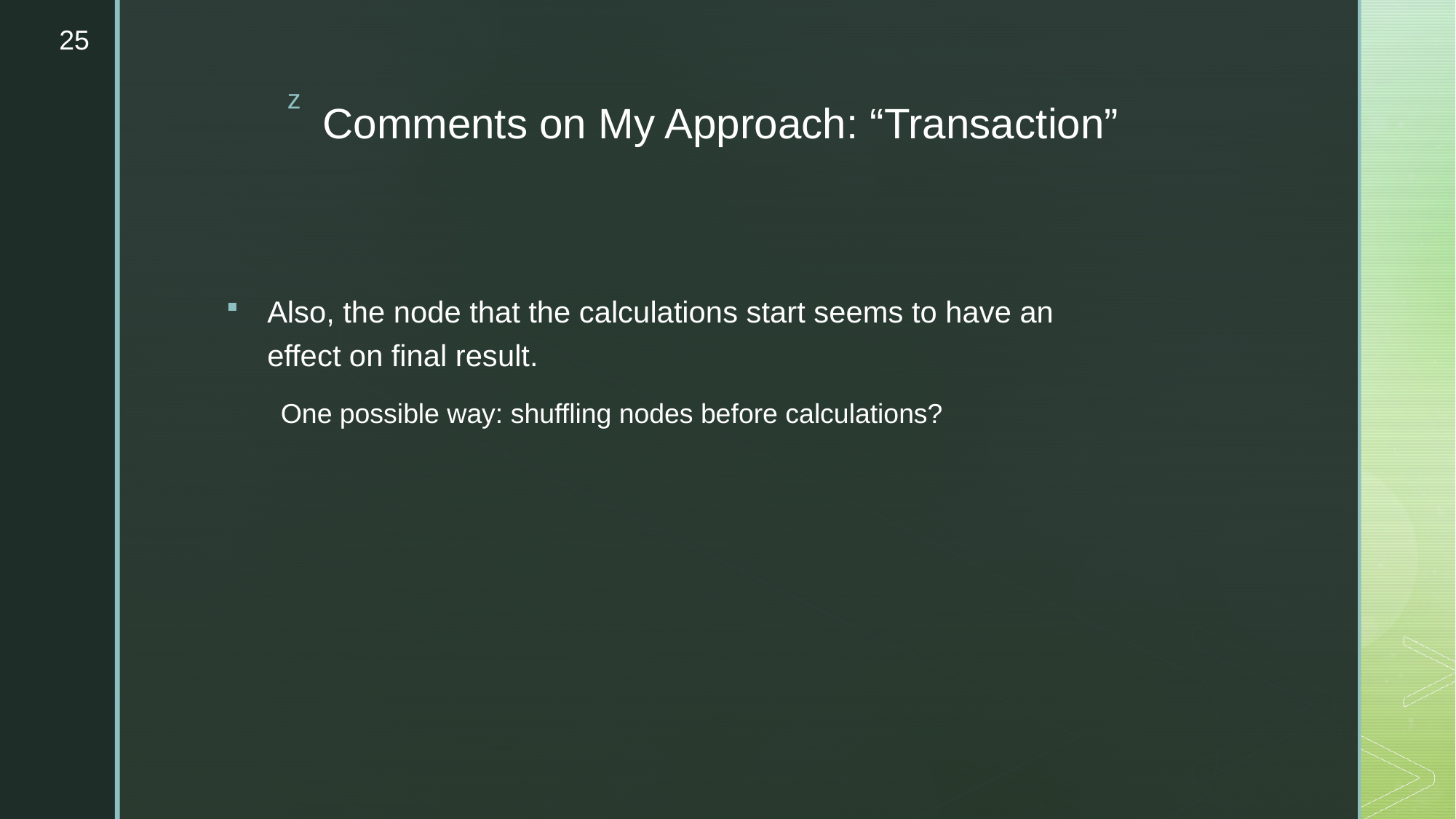

25
# Comments on My Approach: “Transaction”

Also, the node that the calculations start seems to have an effect on final result.
One possible way: shuffling nodes before calculations?